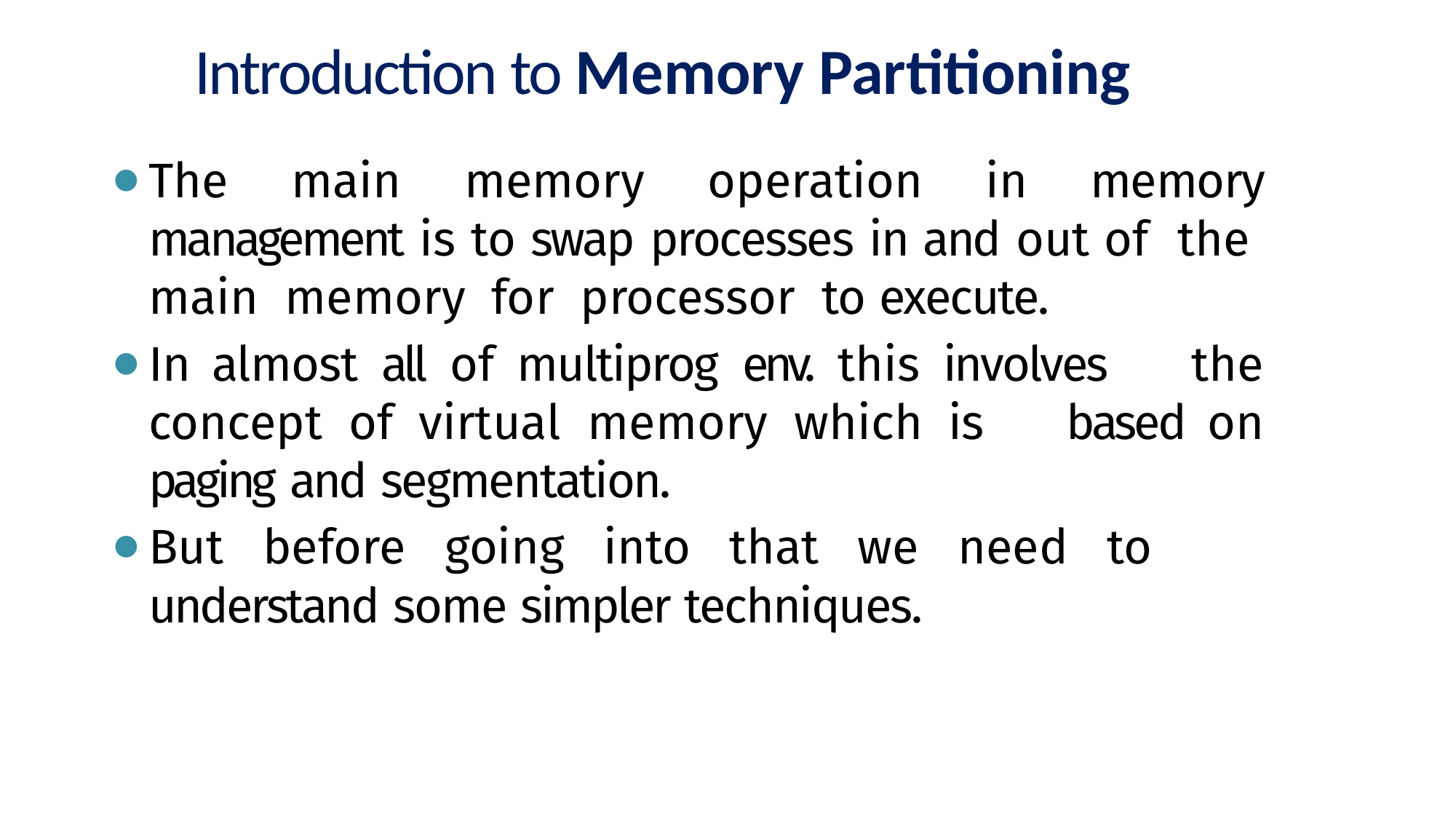

# Introduction to Memory Partitioning
The main memory operation in memory management is to swap processes in and out of  the  main  memory  for  processor  to execute.
In almost all of multiprog env. this involves 	the concept of virtual memory which is 	based on paging and segmentation.
But before going into that we need to 	understand some simpler techniques.